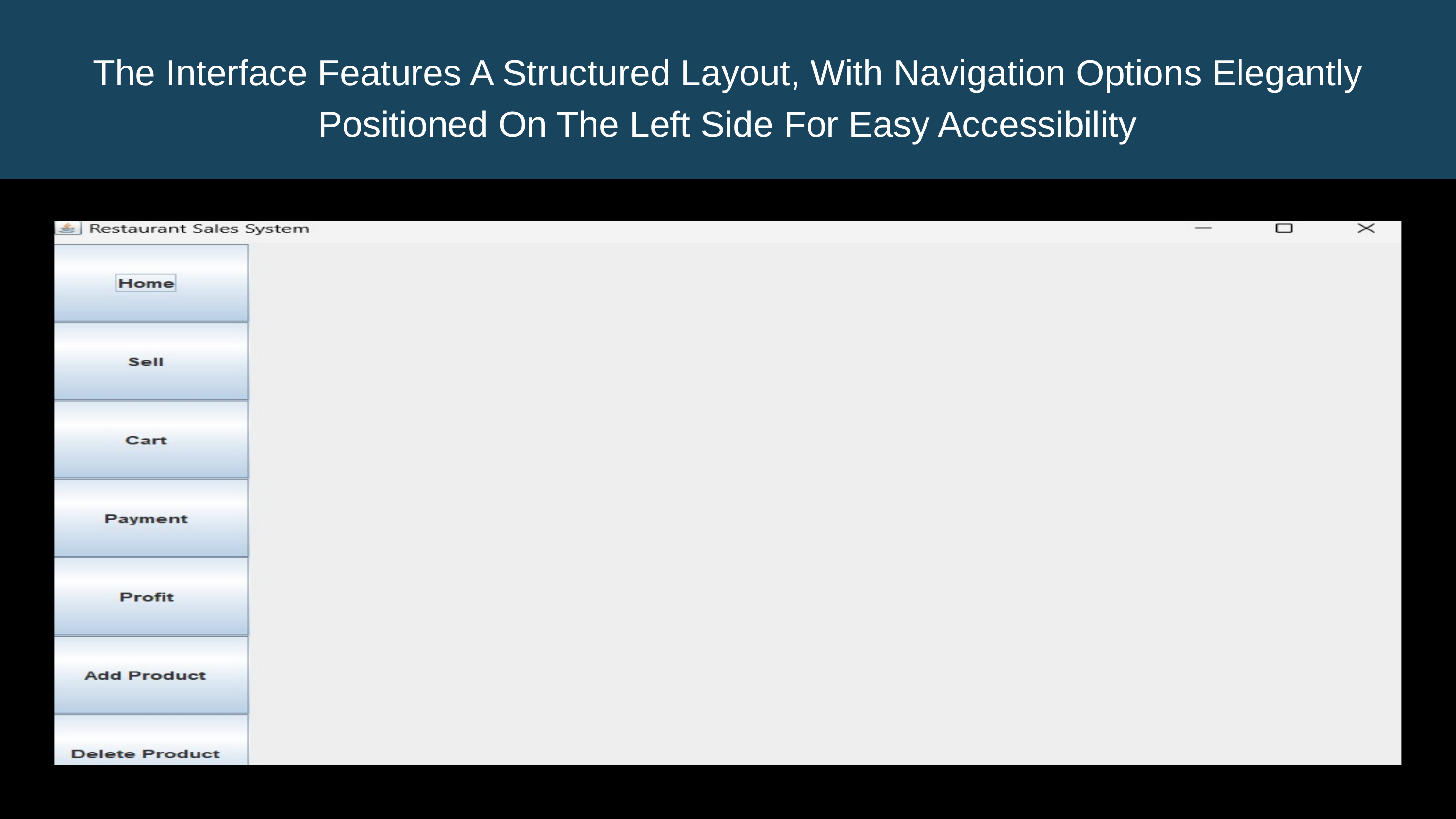

The Interface Features A Structured Layout, With Navigation Options Elegantly Positioned On The Left Side For Easy Accessibility